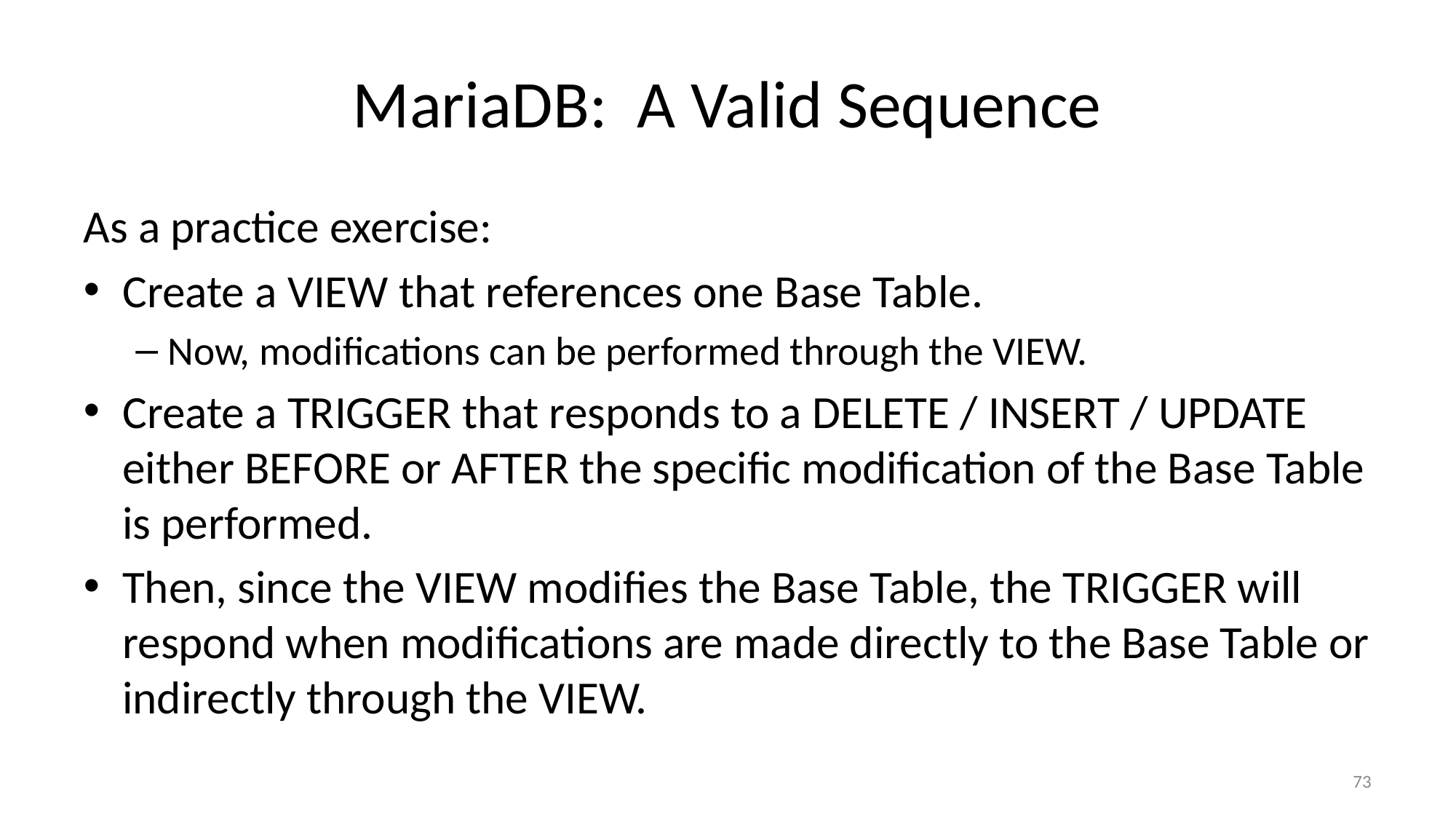

# MariaDB:  A Valid Sequence
As a practice exercise:
Create a VIEW that references one Base Table.
Now, modifications can be performed through the VIEW.
Create a TRIGGER that responds to a DELETE / INSERT / UPDATE either BEFORE or AFTER the specific modification of the Base Table is performed.
Then, since the VIEW modifies the Base Table, the TRIGGER will respond when modifications are made directly to the Base Table or indirectly through the VIEW.

73